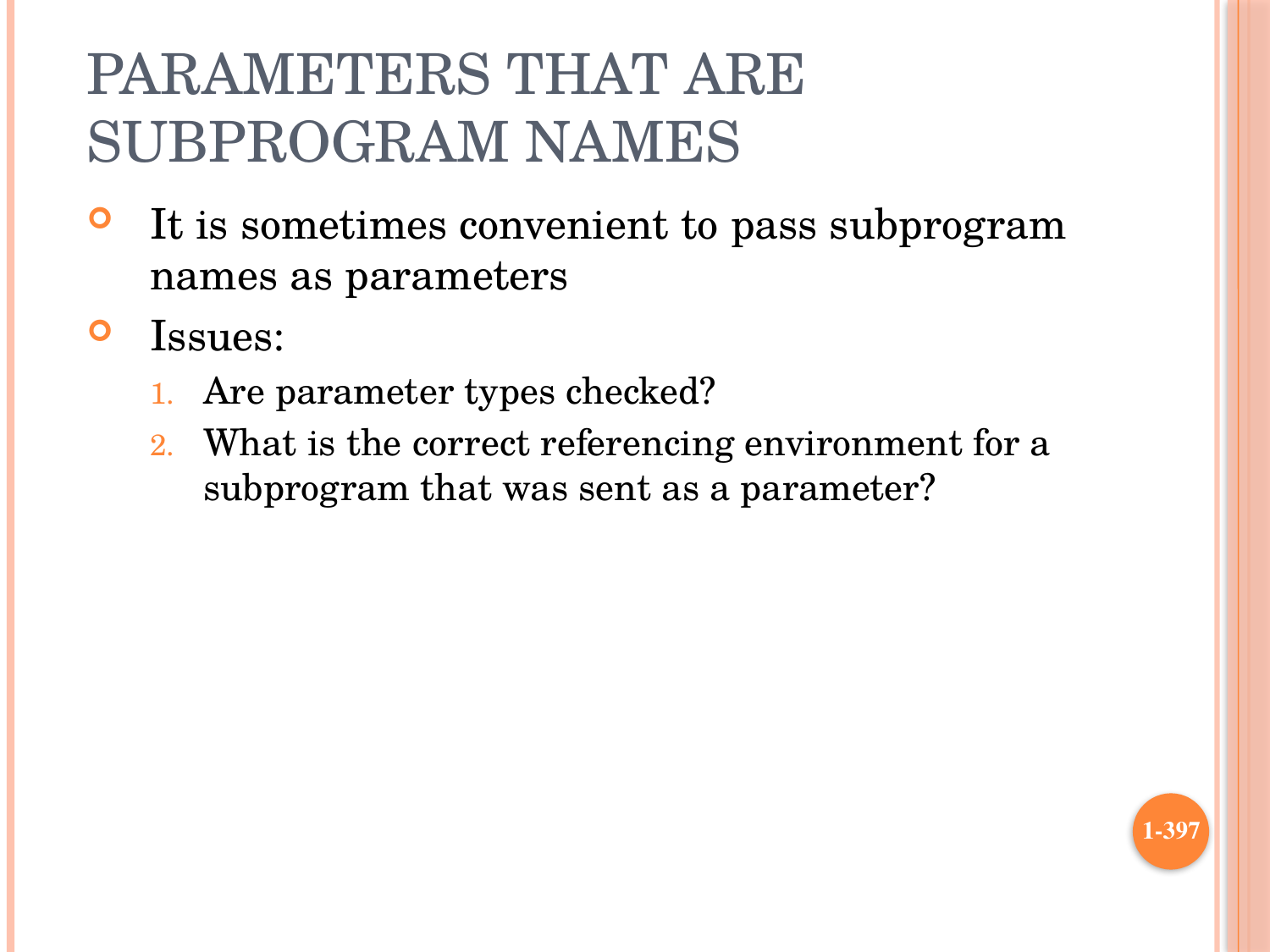

# Parameters that are Subprogram Names
It is sometimes convenient to pass subprogram names as parameters
Issues:
Are parameter types checked?
What is the correct referencing environment for a subprogram that was sent as a parameter?
1-397